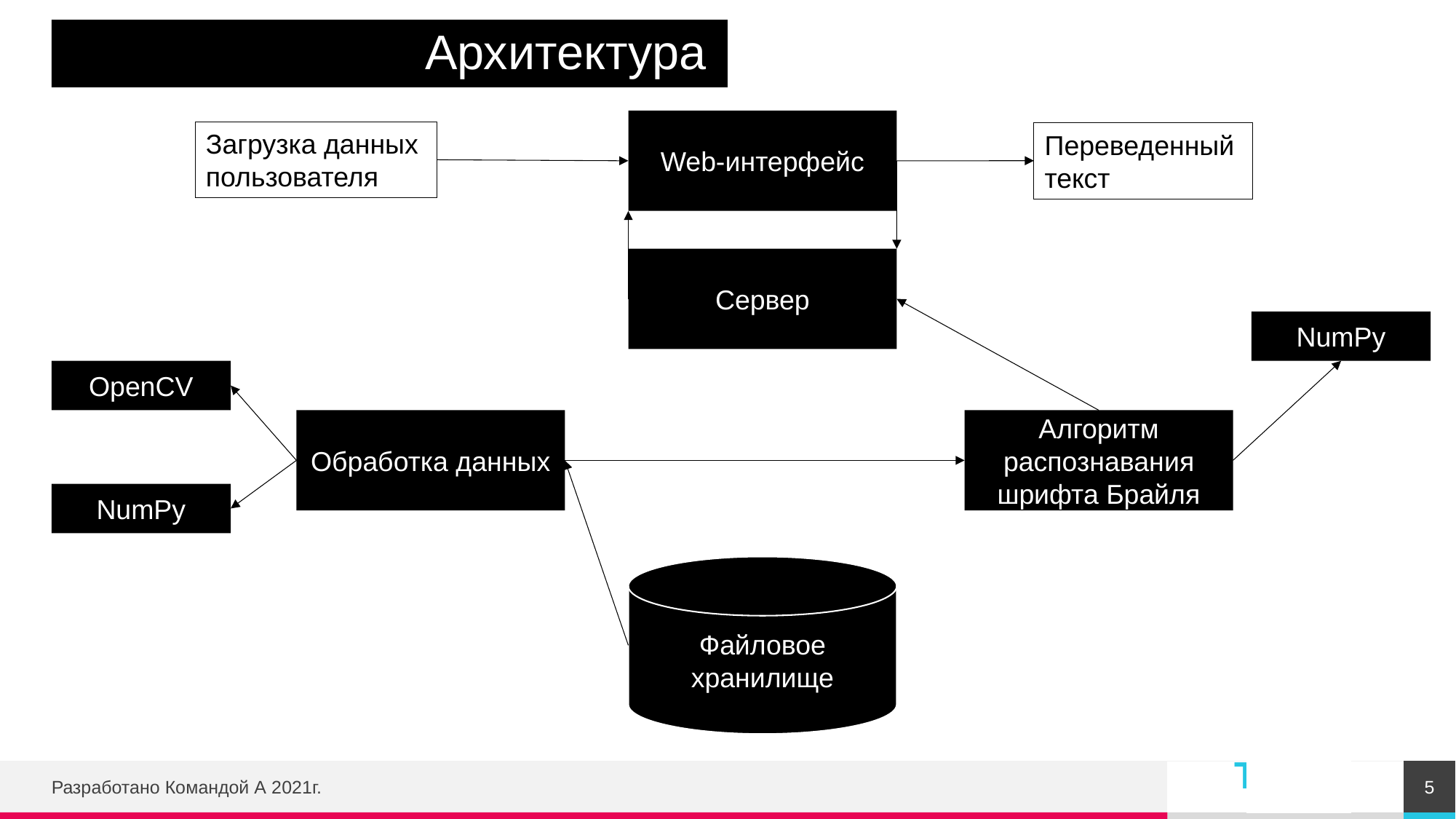

Архитектура
Web-интерфейс
Загрузка данных
пользователя
Переведенный
текст
Сервер
NumPy
OpenCV
Обработка данных
Алгоритм распознавания шрифта Брайля
NumPy
Файловое хранилище

5
Разработано Командой А 2021г.